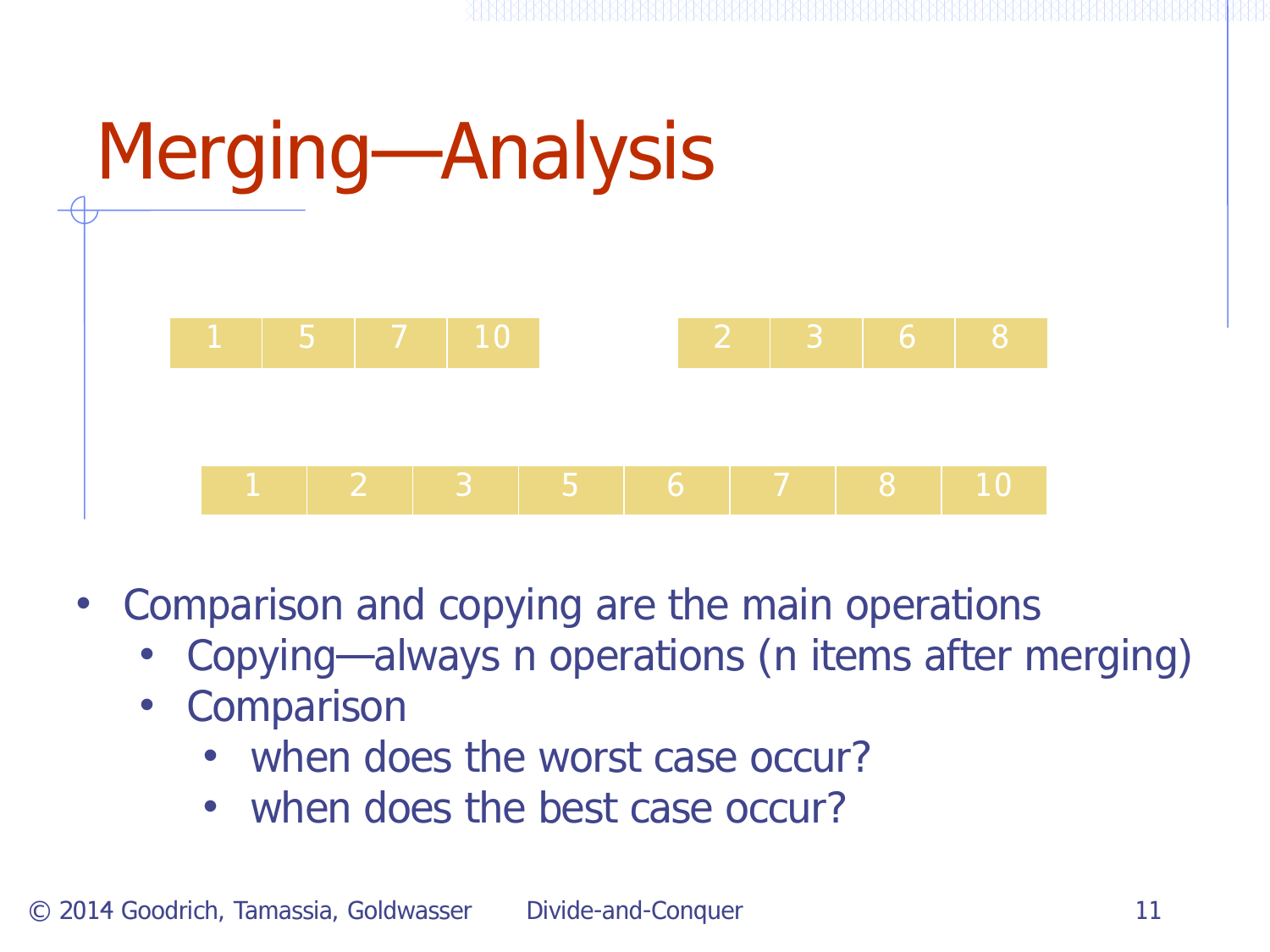

# Merging—Analysis
| 1 | 5 | 7 | 10 |
| --- | --- | --- | --- |
| 2 | 3 | 6 | 8 |
| --- | --- | --- | --- |
| 1 | 2 | 3 | 5 | 6 | 7 | 8 | 10 |
| --- | --- | --- | --- | --- | --- | --- | --- |
Comparison and copying are the main operations
Copying—always n operations (n items after merging)
Comparison
when does the worst case occur?
when does the best case occur?
Divide-and-Conquer
11